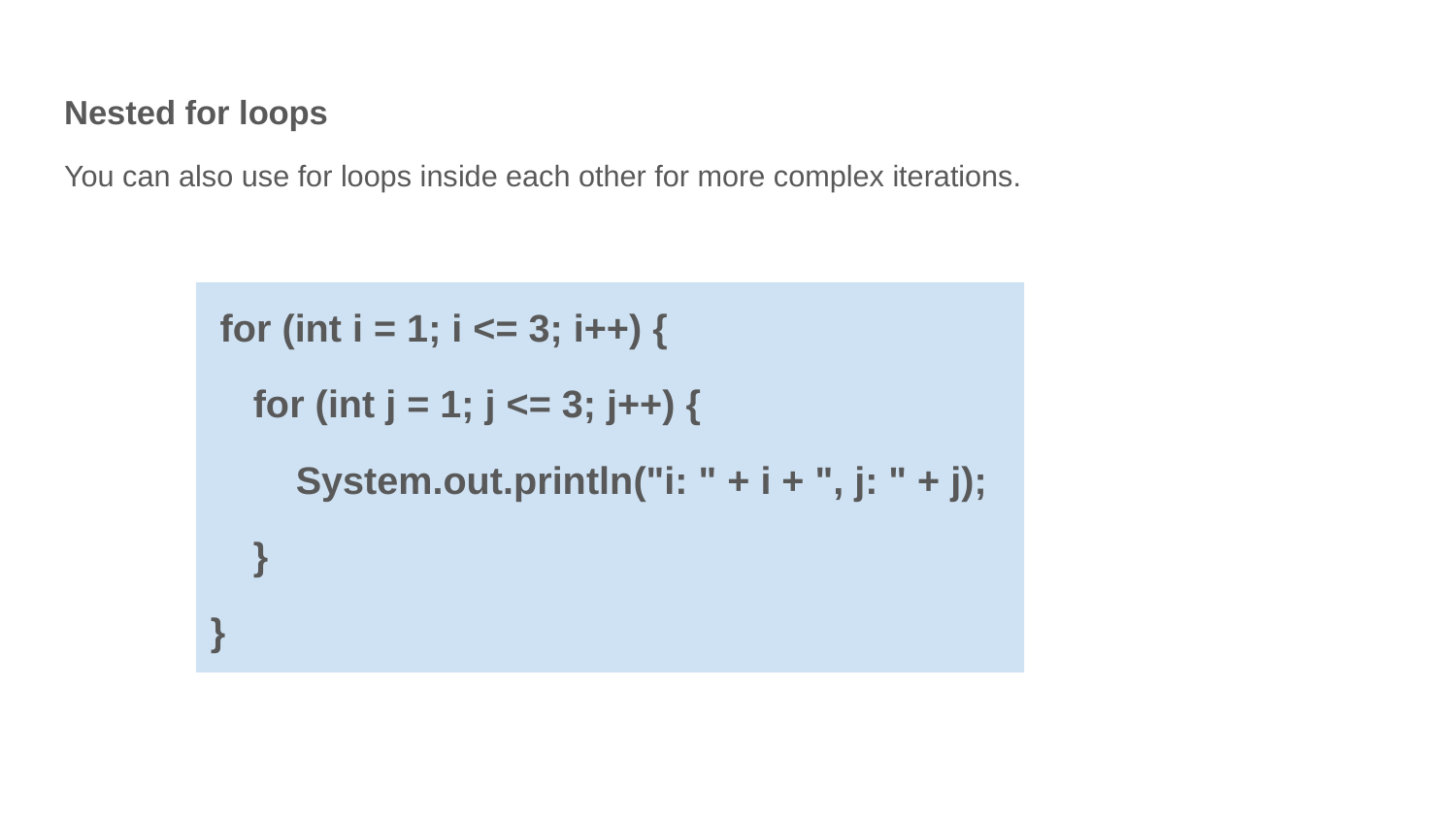

# Nested for loops
You can also use for loops inside each other for more complex iterations.
 for (int i = 1; i <= 3; i++) {
    for (int j = 1; j <= 3; j++) {
        System.out.println("i: " + i + ", j: " + j);
    }
}